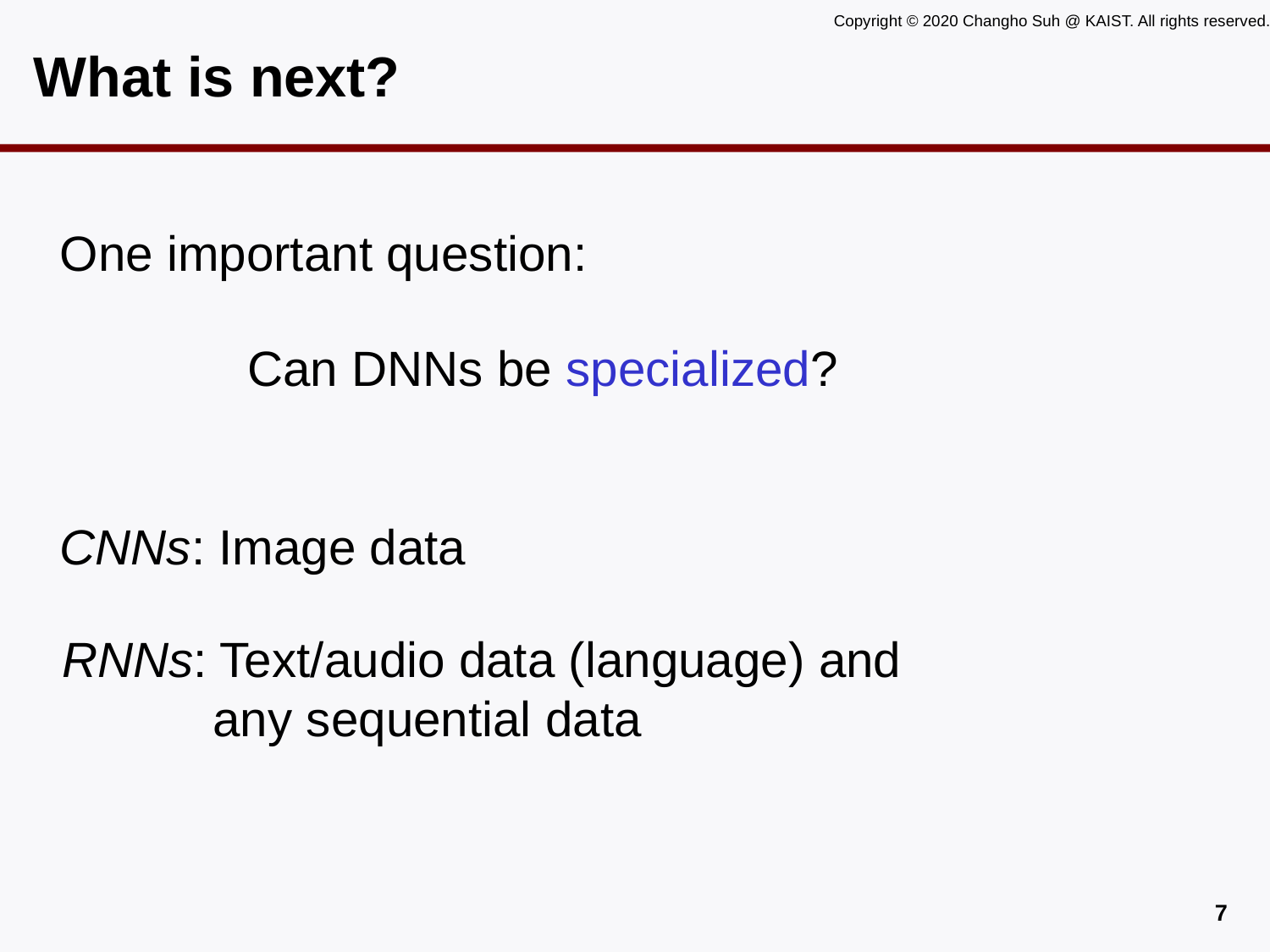

# What is next?
One important question:
Can DNNs be specialized?
CNNs: Image data
RNNs: Text/audio data (language) and
           any sequential data
7